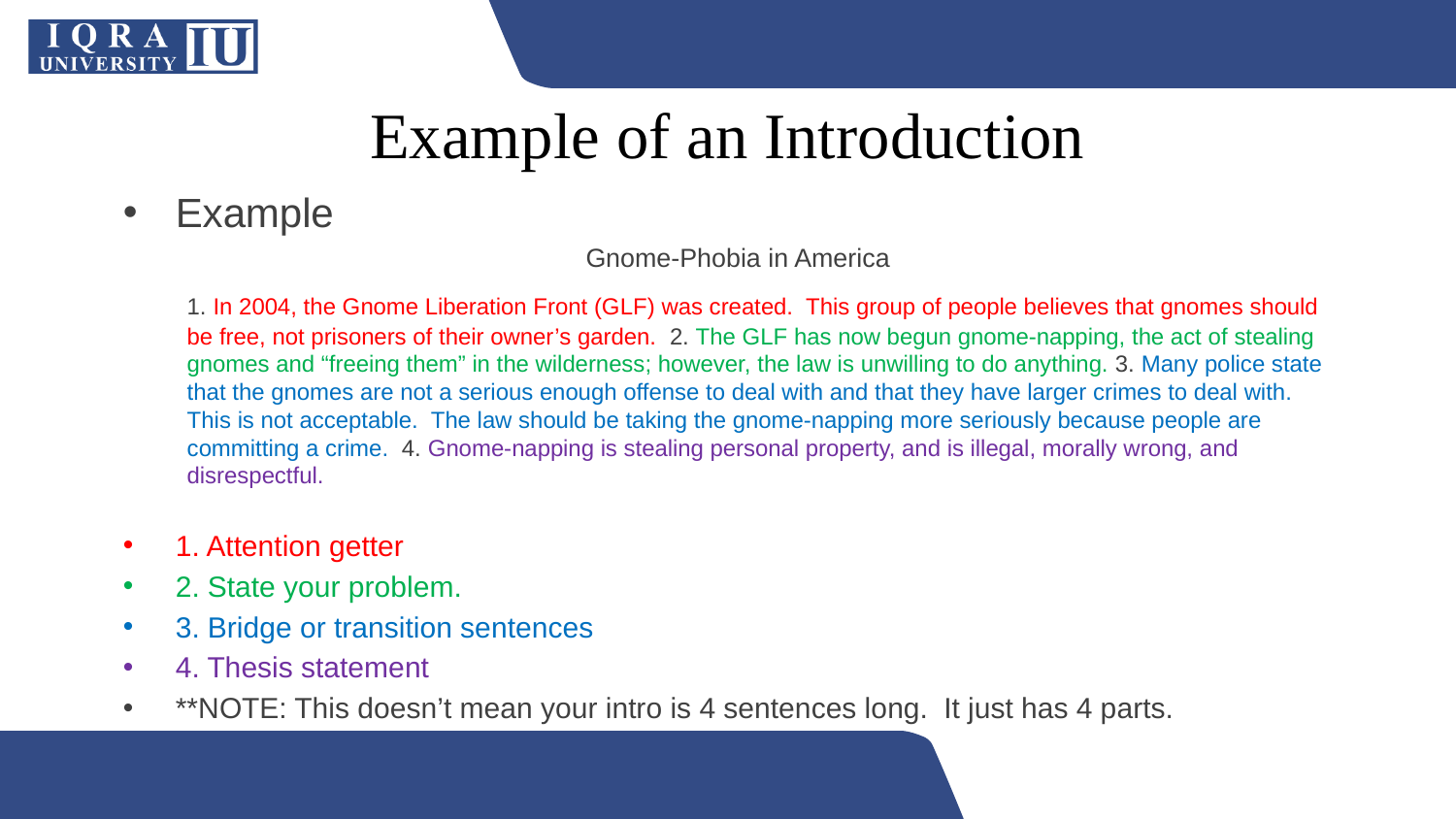

# Example of an Introduction
Example
Gnome-Phobia in America
	1. In 2004, the Gnome Liberation Front (GLF) was created.  This group of people believes that gnomes should be free, not prisoners of their owner’s garden.  2. The GLF has now begun gnome-napping, the act of stealing gnomes and “freeing them” in the wilderness; however, the law is unwilling to do anything. 3. Many police state that the gnomes are not a serious enough offense to deal with and that they have larger crimes to deal with.  This is not acceptable.  The law should be taking the gnome-napping more seriously because people are committing a crime.  4. Gnome-napping is stealing personal property, and is illegal, morally wrong, and disrespectful.

1. Attention getter
2. State your problem.
3. Bridge or transition sentences
4. Thesis statement
**NOTE: This doesn’t mean your intro is 4 sentences long.  It just has 4 parts.